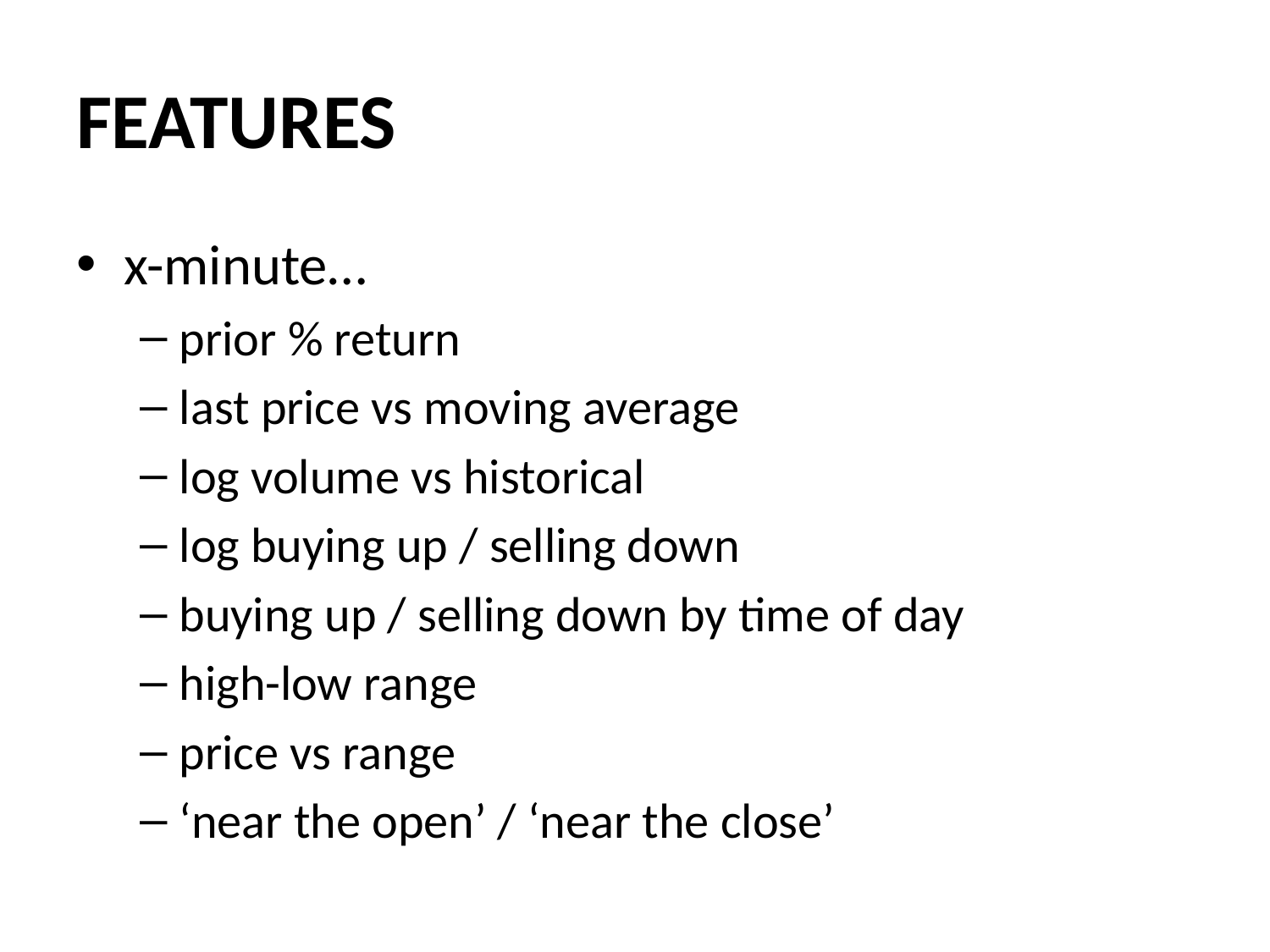

# FEATURES
x-minute…
prior % return
last price vs moving average
log volume vs historical
log buying up / selling down
buying up / selling down by time of day
high-low range
price vs range
‘near the open’ / ‘near the close’